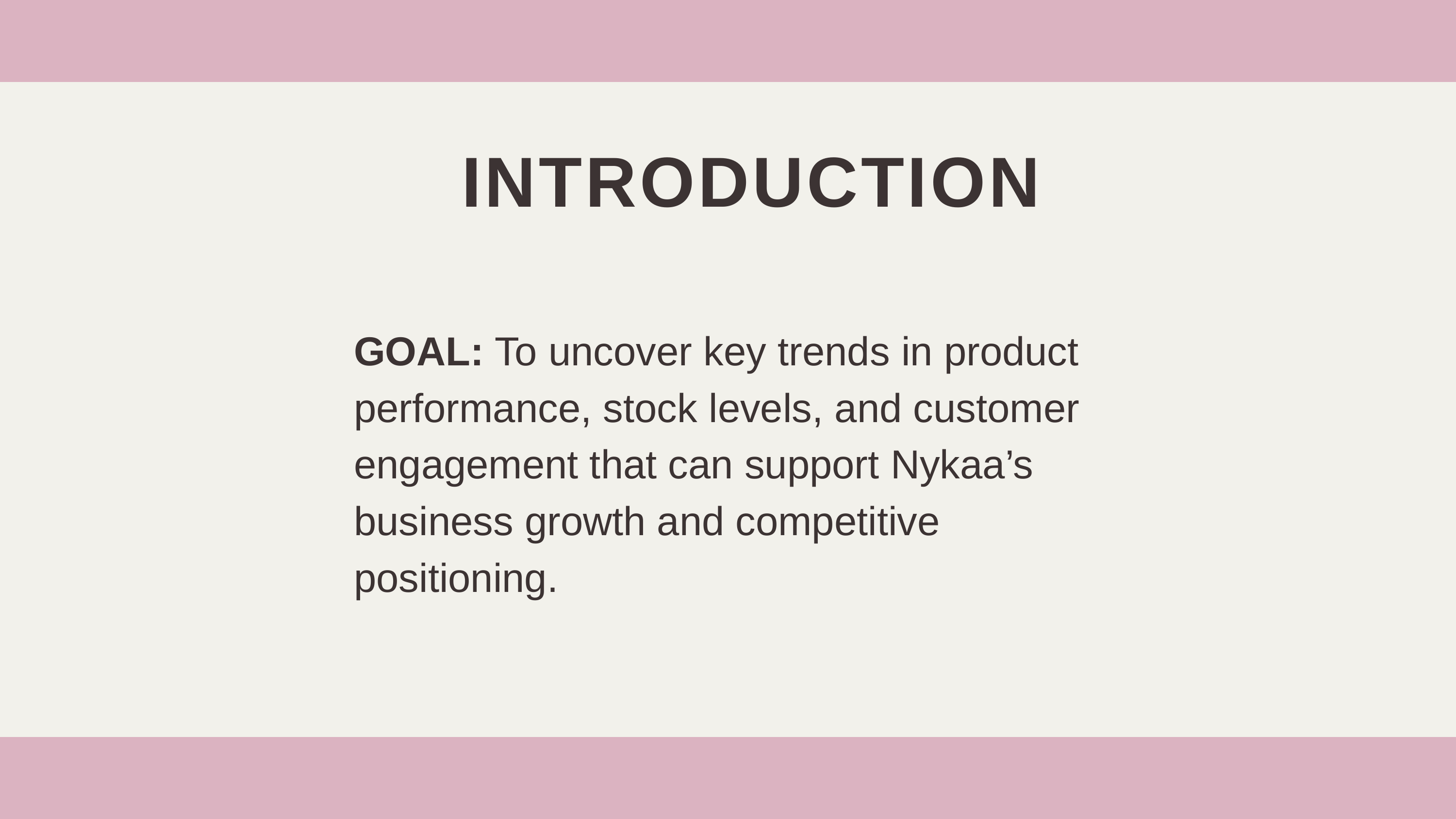

INTRODUCTION
GOAL: To uncover key trends in product performance, stock levels, and customer engagement that can support Nykaa’s business growth and competitive positioning.